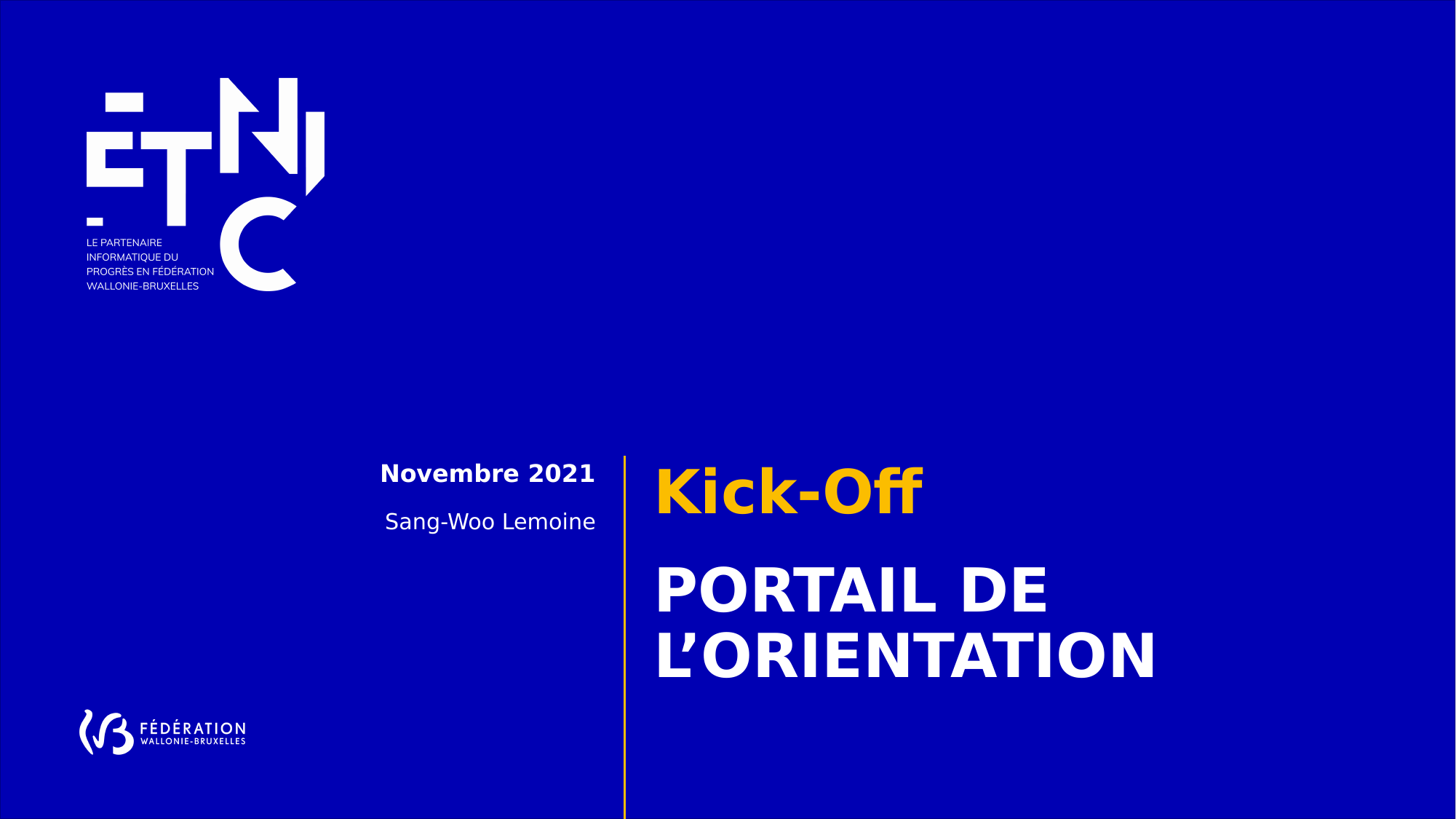

Novembre 2021
# Kick-Off Portail de l’orientation
Sang-Woo Lemoine